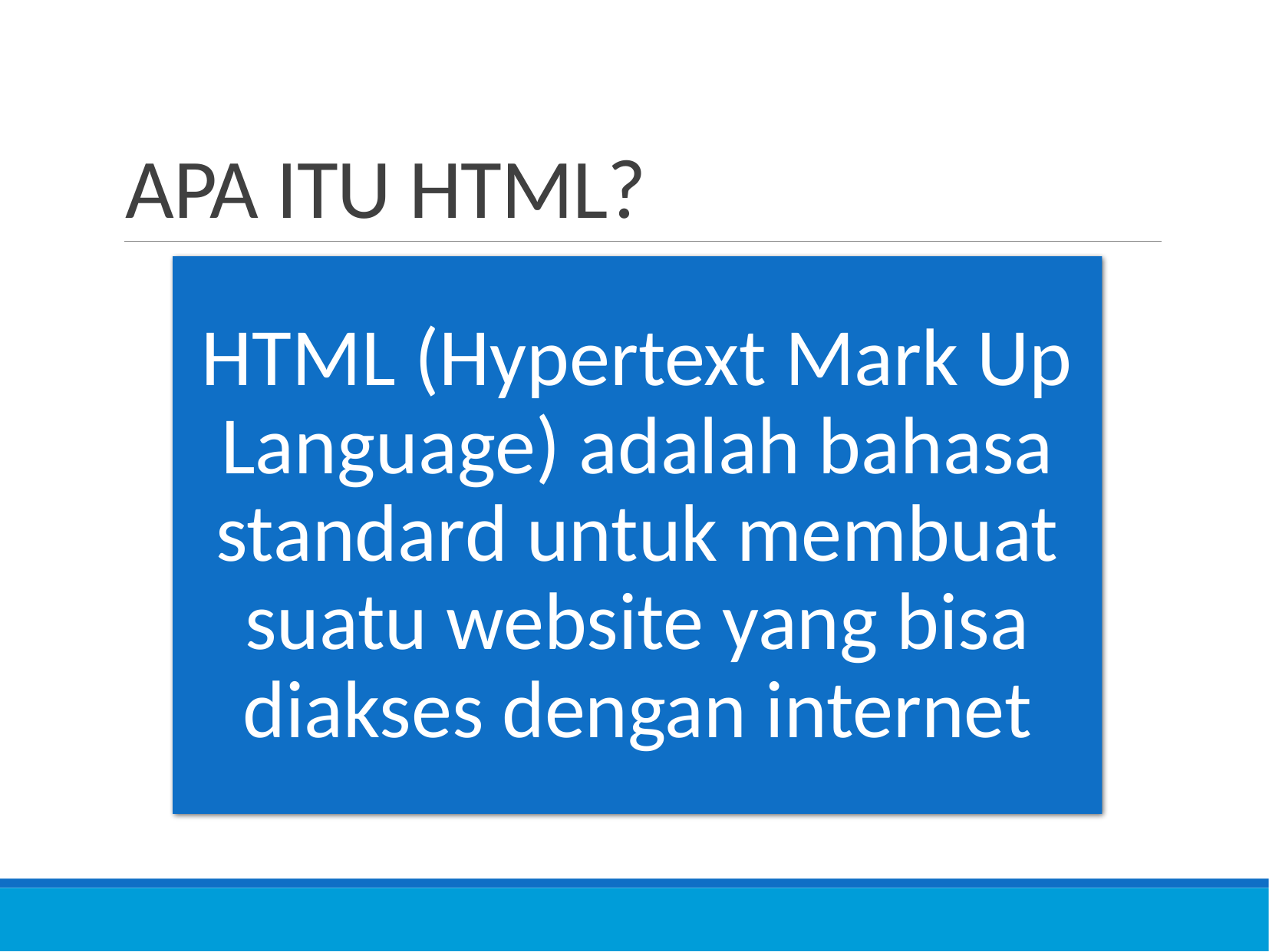

# APA ITU HTML?
HTML (Hypertext Mark Up Language) adalah bahasa standard untuk membuat suatu website yang bisa diakses dengan internet